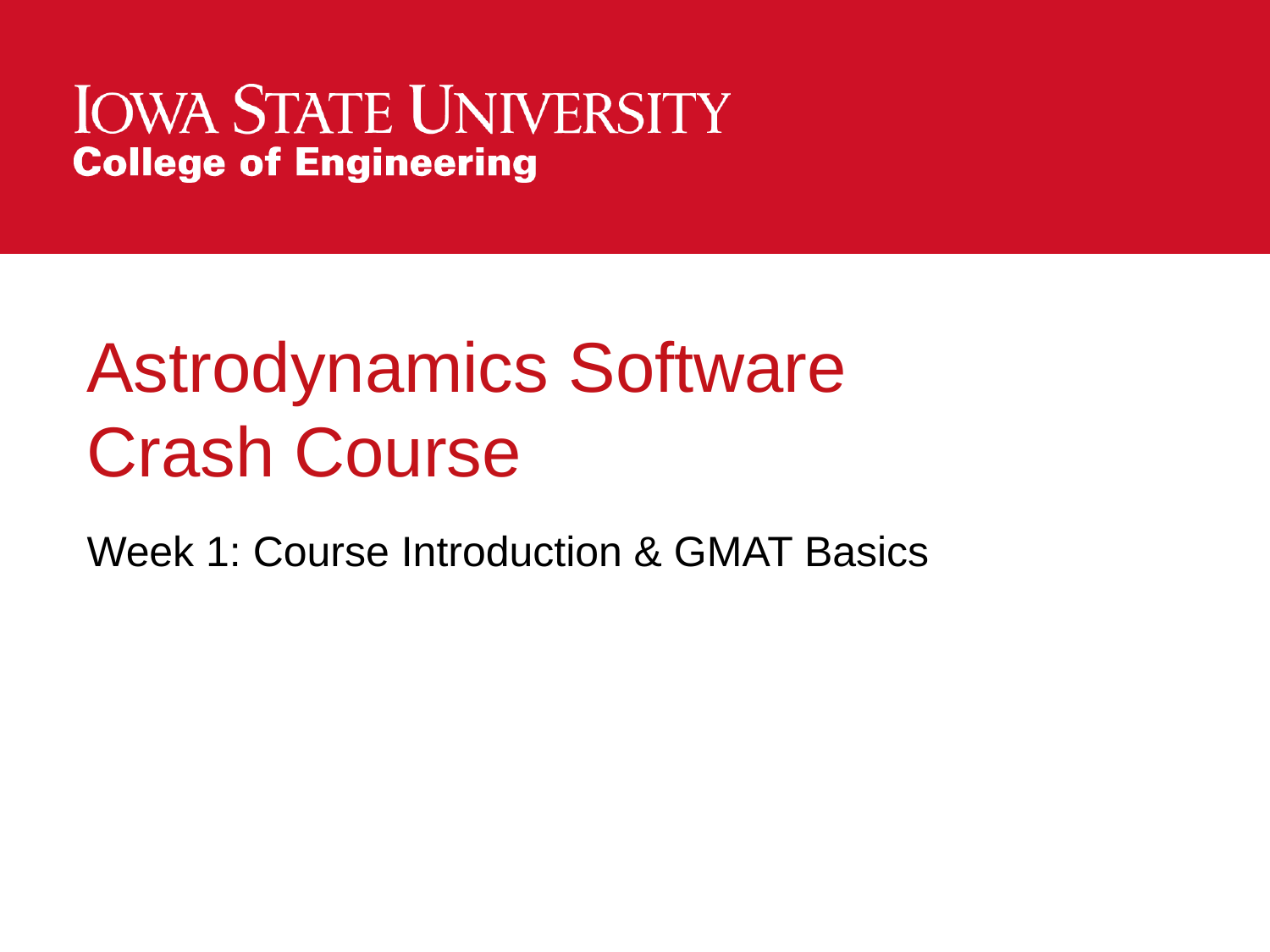

# Astrodynamics Software Crash Course
Week 1: Course Introduction & GMAT Basics